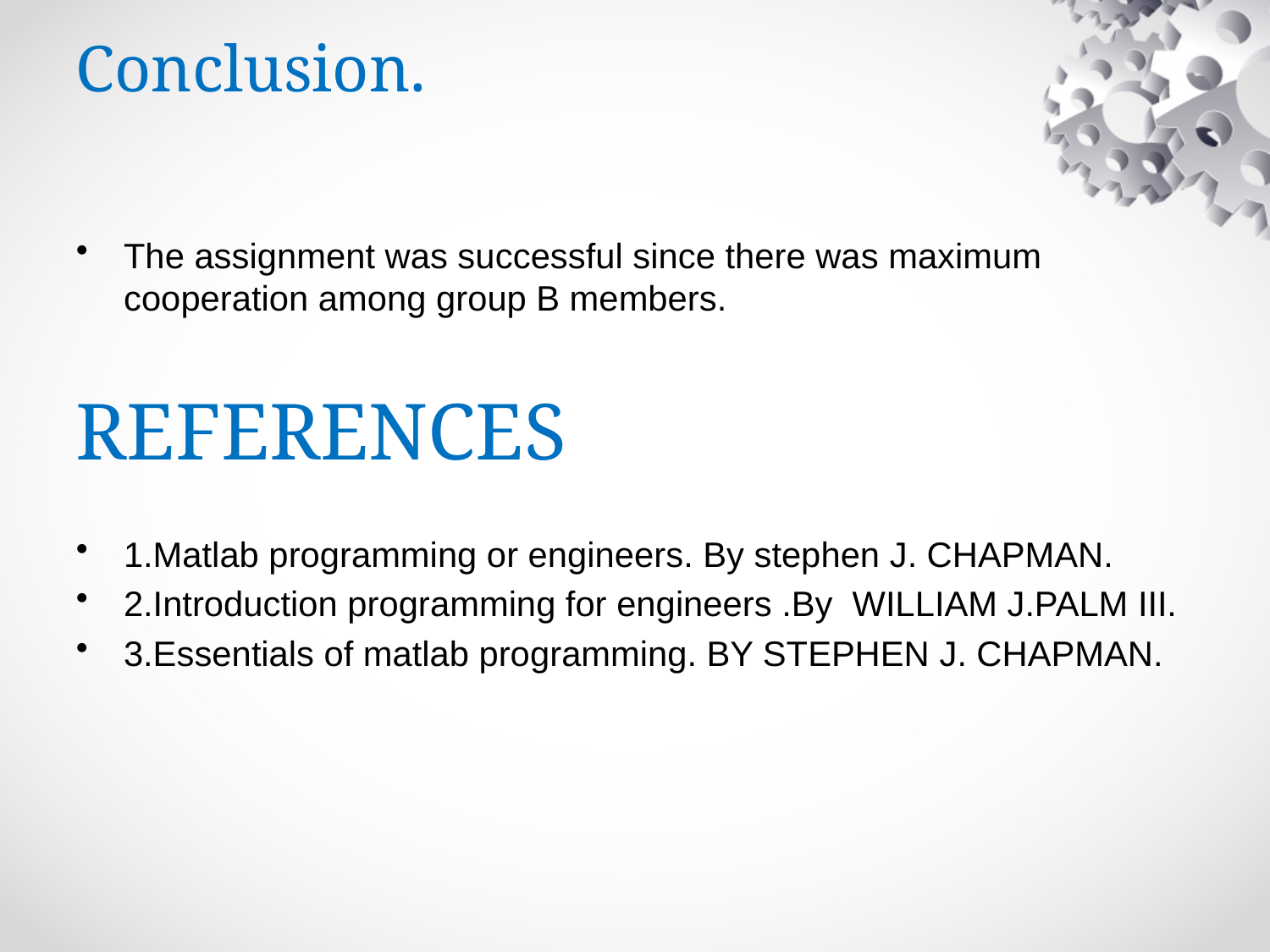

# Conclusion.

The assignment was successful since there was maximum cooperation among group B members.

REFERENCES

1.Matlab programming or engineers. By stephen J. CHAPMAN.
2.Introduction programming for engineers .By  WILLIAM J.PALM III.
3.Essentials of matlab programming. BY STEPHEN J. CHAPMAN.